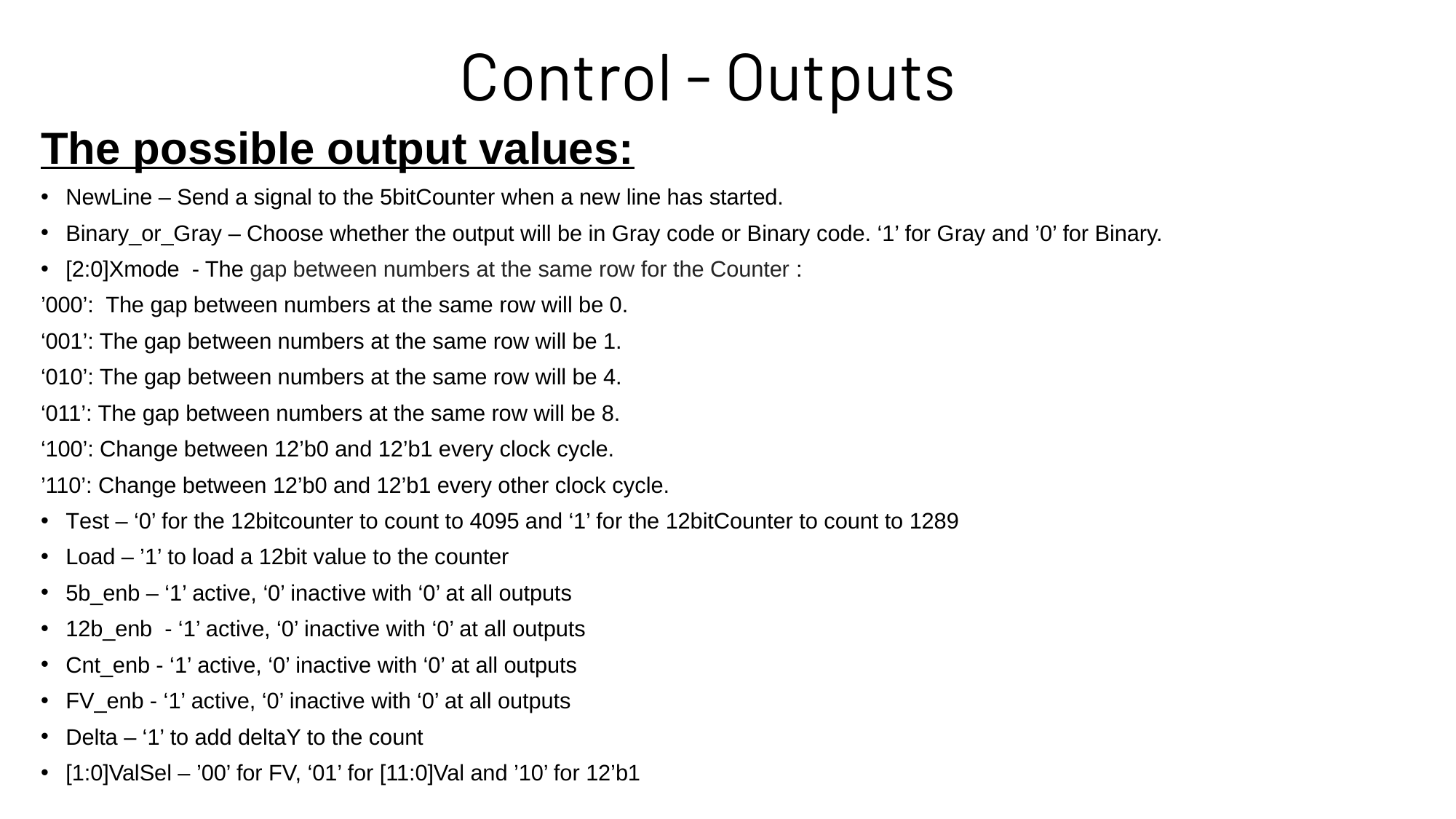

# Control - Outputs
The possible output values:
NewLine – Send a signal to the 5bitCounter when a new line has started.
Binary_or_Gray – Choose whether the output will be in Gray code or Binary code. ‘1’ for Gray and ’0’ for Binary.
[2:0]Xmode  - The gap between numbers at the same row for the Counter :
’000’:  The gap between numbers at the same row will be 0.
‘001’: The gap between numbers at the same row will be 1.
‘010’: The gap between numbers at the same row will be 4.
‘011’: The gap between numbers at the same row will be 8.
‘100’: Change between 12’b0 and 12’b1 every clock cycle.
’110’: Change between 12’b0 and 12’b1 every other clock cycle.
Test – ‘0’ for the 12bitcounter to count to 4095 and ‘1’ for the 12bitCounter to count to 1289
Load – ’1’ to load a 12bit value to the counter
5b_enb – ‘1’ active, ‘0’ inactive with ‘0’ at all outputs
12b_enb  - ‘1’ active, ‘0’ inactive with ‘0’ at all outputs
Cnt_enb - ‘1’ active, ‘0’ inactive with ‘0’ at all outputs
FV_enb - ‘1’ active, ‘0’ inactive with ‘0’ at all outputs
Delta – ‘1’ to add deltaY to the count
[1:0]ValSel – ’00’ for FV, ‘01’ for [11:0]Val and ’10’ for 12’b1